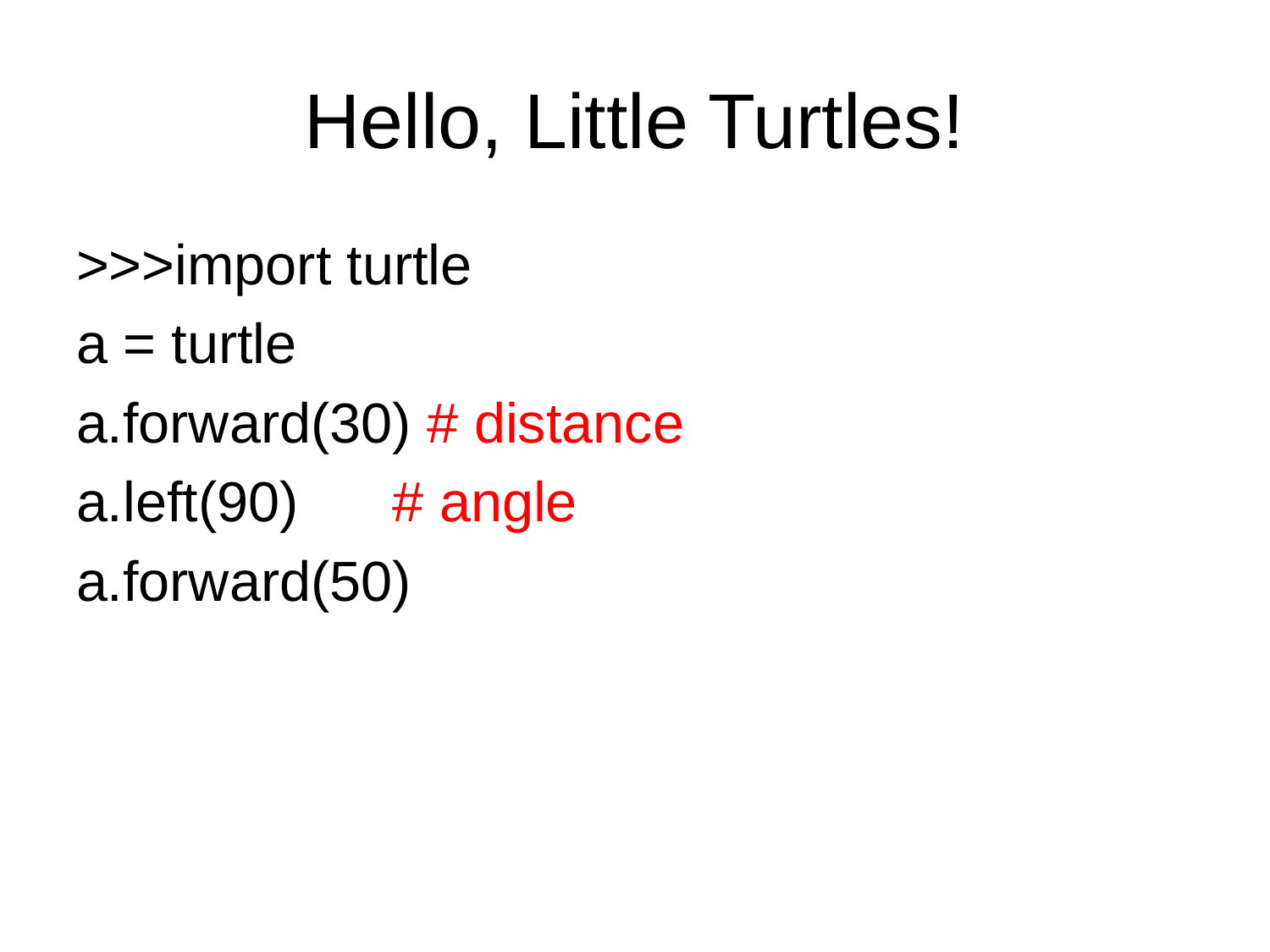

# Hello, Little Turtles!
>>>import turtle
a = turtle
a.forward(30) # distance
a.left(90)      # angle
a.forward(50)